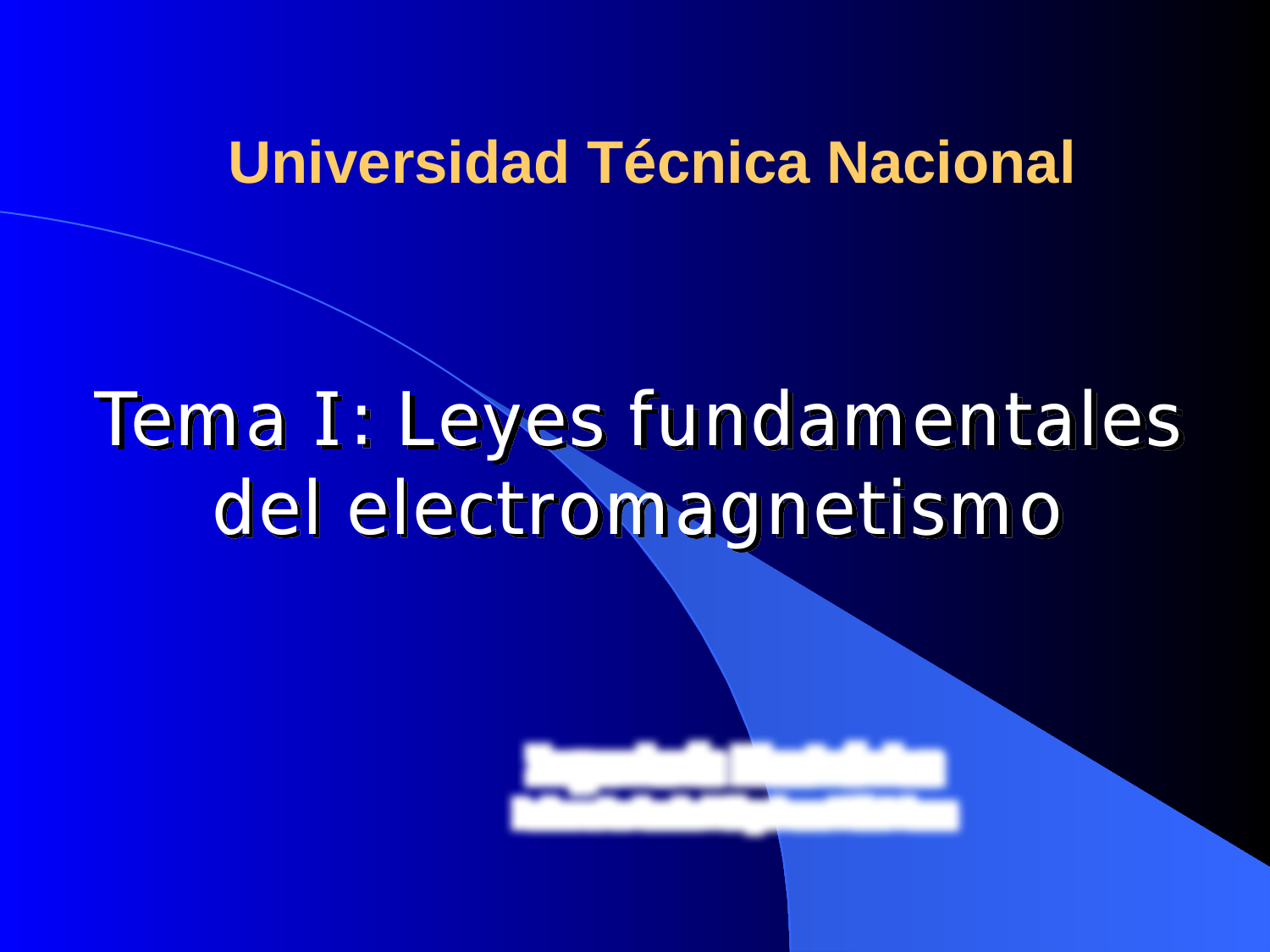

Universidad Técnica Nacional
Tema I: Leyes fundamentales del electromagnetismo
Ingeniería Electrónica
Laboratorio de Máquinas Eléctricas